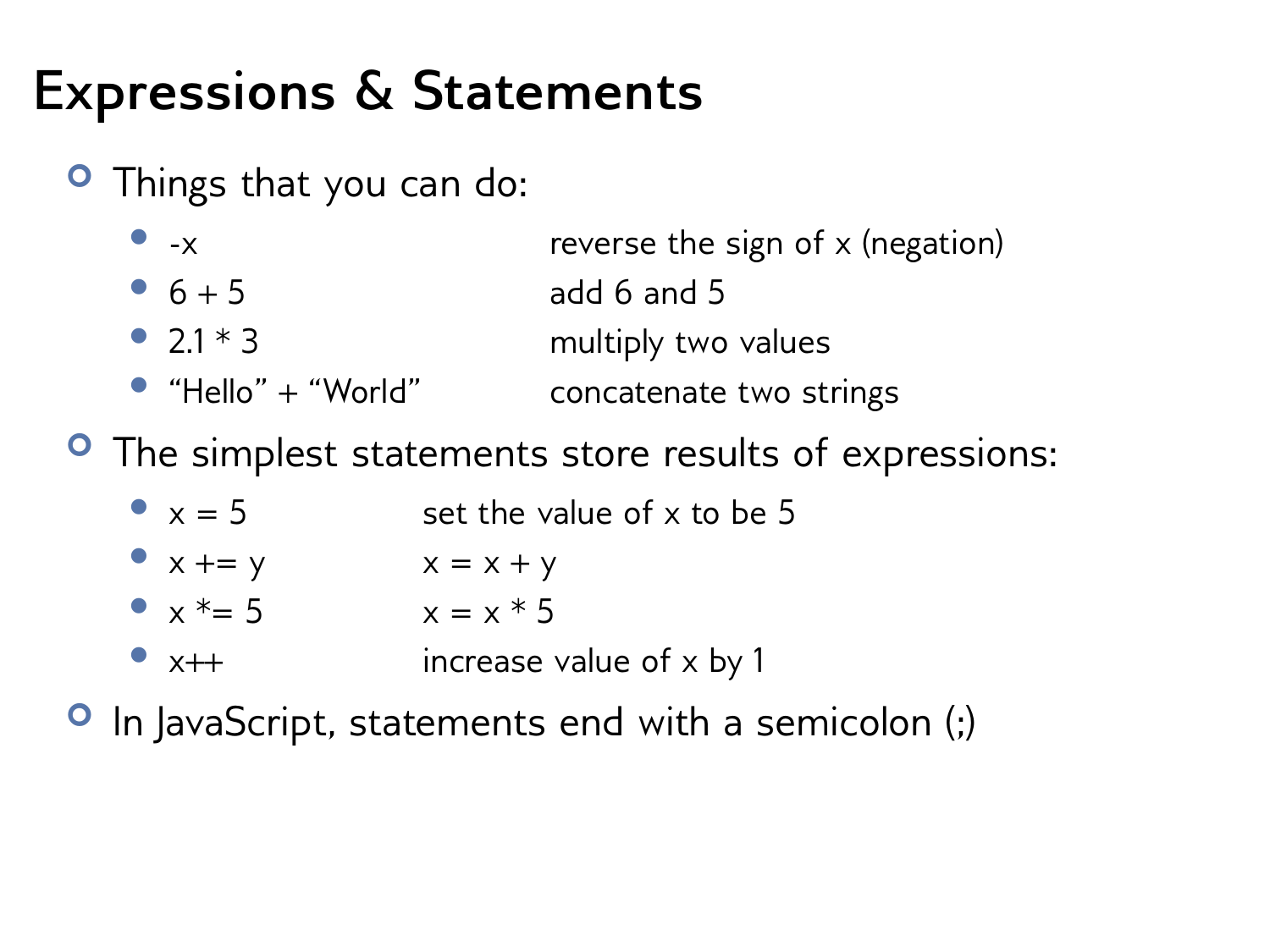

# Expressions & Statements
Things that you can do:
-x			reverse the sign of x (negation)
6 + 5			add 6 and 5
2.1 * 3 			multiply two values
“Hello” + “World” 	concatenate two strings
The simplest statements store results of expressions:
x = 5		set the value of x to be 5
x += y		x = x + y
x *= 5		x = x * 5
x++		increase value of x by 1
In JavaScript, statements end with a semicolon (;)